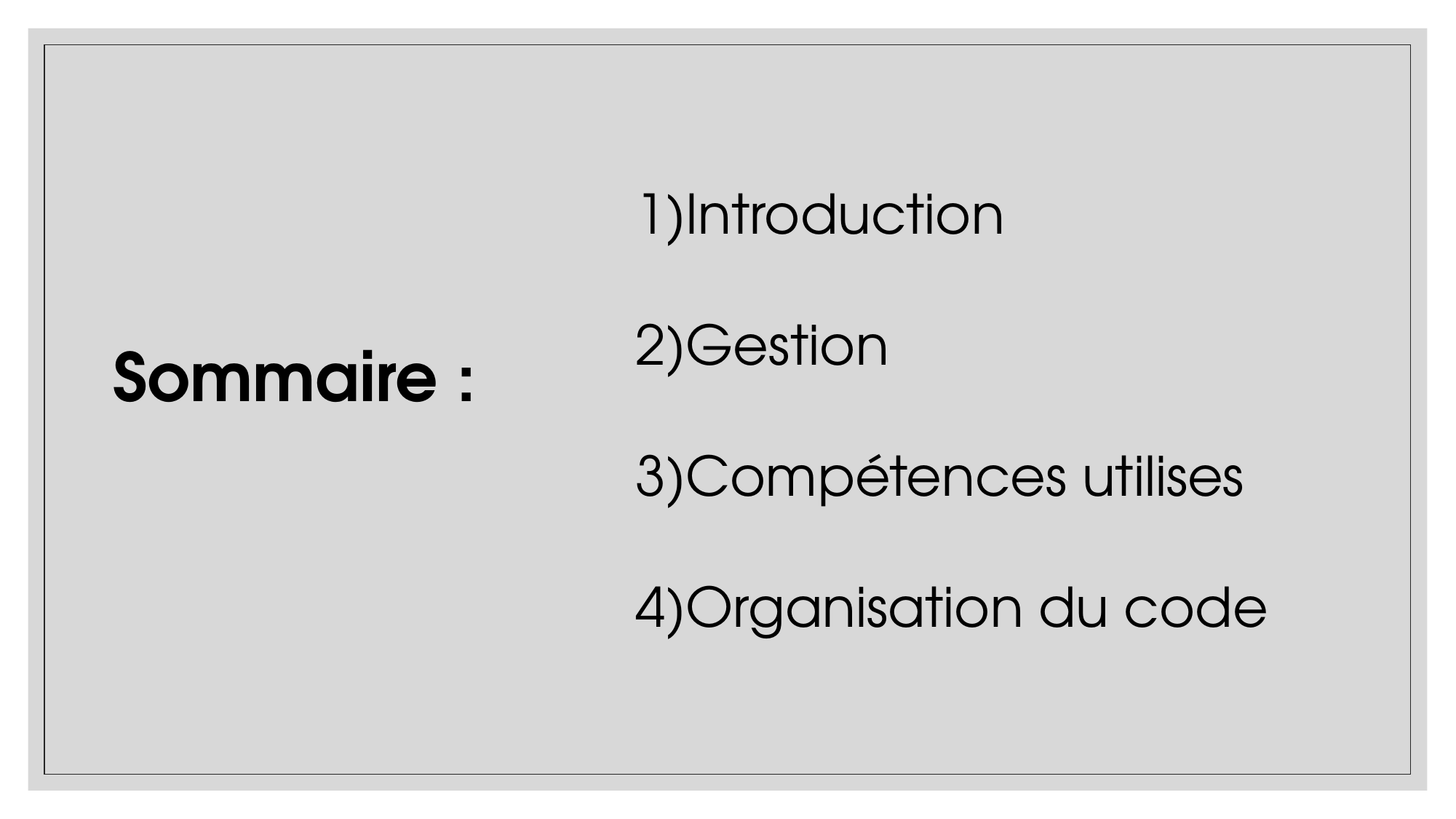

Sommaire :
Introduction

Gestion

Compétences utilises

Organisation du code